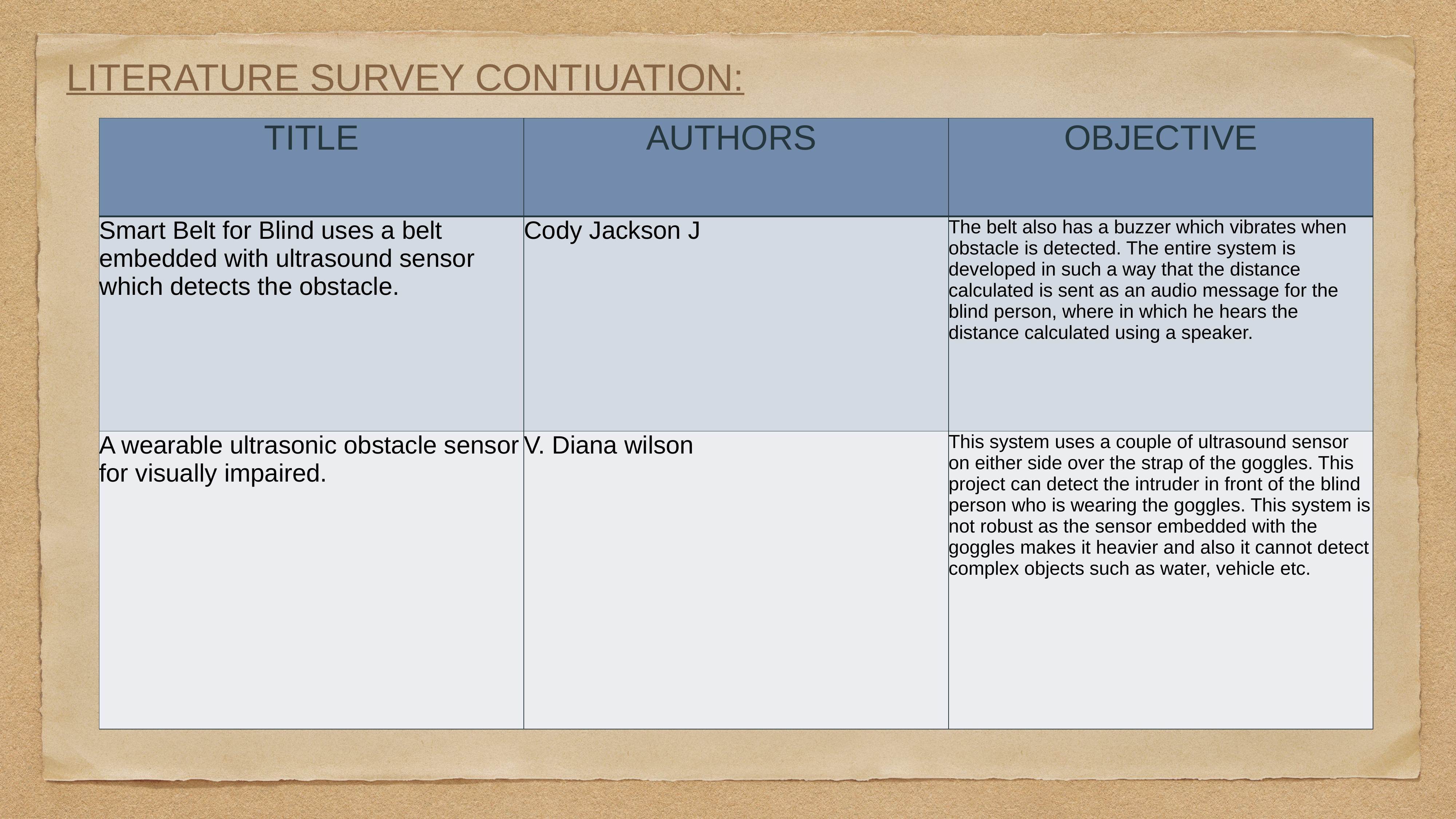

LITERATURE SURVEY CONTIUATION:
| TITLE | AUTHORS | OBJECTIVE |
| --- | --- | --- |
| Smart Belt for Blind uses a belt embedded with ultrasound sensor which detects the obstacle. | Cody Jackson J | The belt also has a buzzer which vibrates when obstacle is detected. The entire system is developed in such a way that the distance calculated is sent as an audio message for the blind person, where in which he hears the distance calculated using a speaker. |
| A wearable ultrasonic obstacle sensor for visually impaired. | V. Diana wilson | This system uses a couple of ultrasound sensor on either side over the strap of the goggles. This project can detect the intruder in front of the blind person who is wearing the goggles. This system is not robust as the sensor embedded with the goggles makes it heavier and also it cannot detect complex objects such as water, vehicle etc. |
5